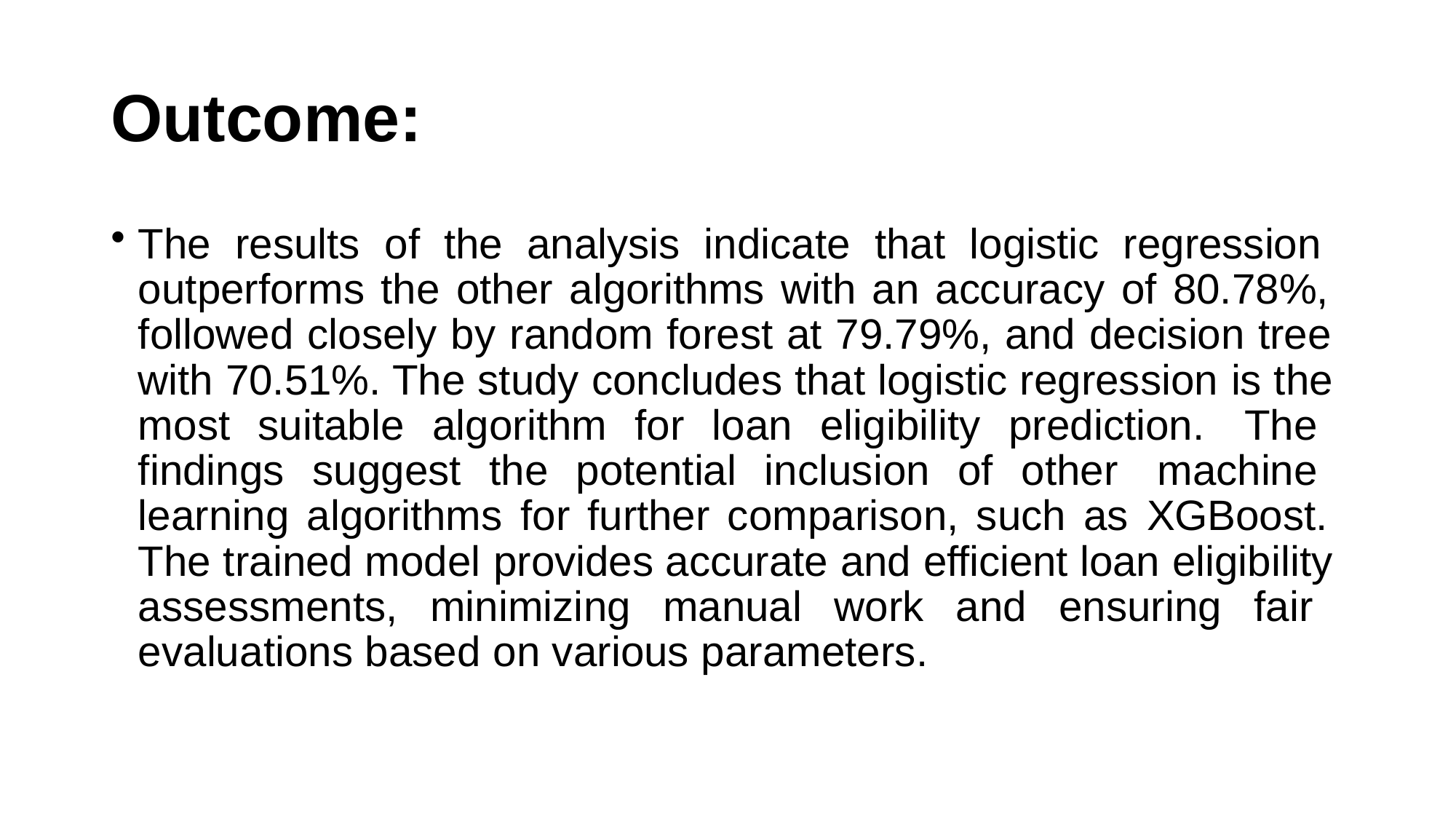

# Outcome:
The results of the analysis indicate that logistic regression  outperforms the other algorithms with an accuracy of 80.78%,  followed closely by random forest at 79.79%, and decision tree  with 70.51%. The study concludes that logistic regression is the  most suitable algorithm for loan eligibility prediction. The  findings suggest the potential inclusion of other machine  learning algorithms for further comparison, such as XGBoost.  The trained model provides accurate and efficient loan eligibility  assessments, minimizing manual work and ensuring fair  evaluations based on various parameters.